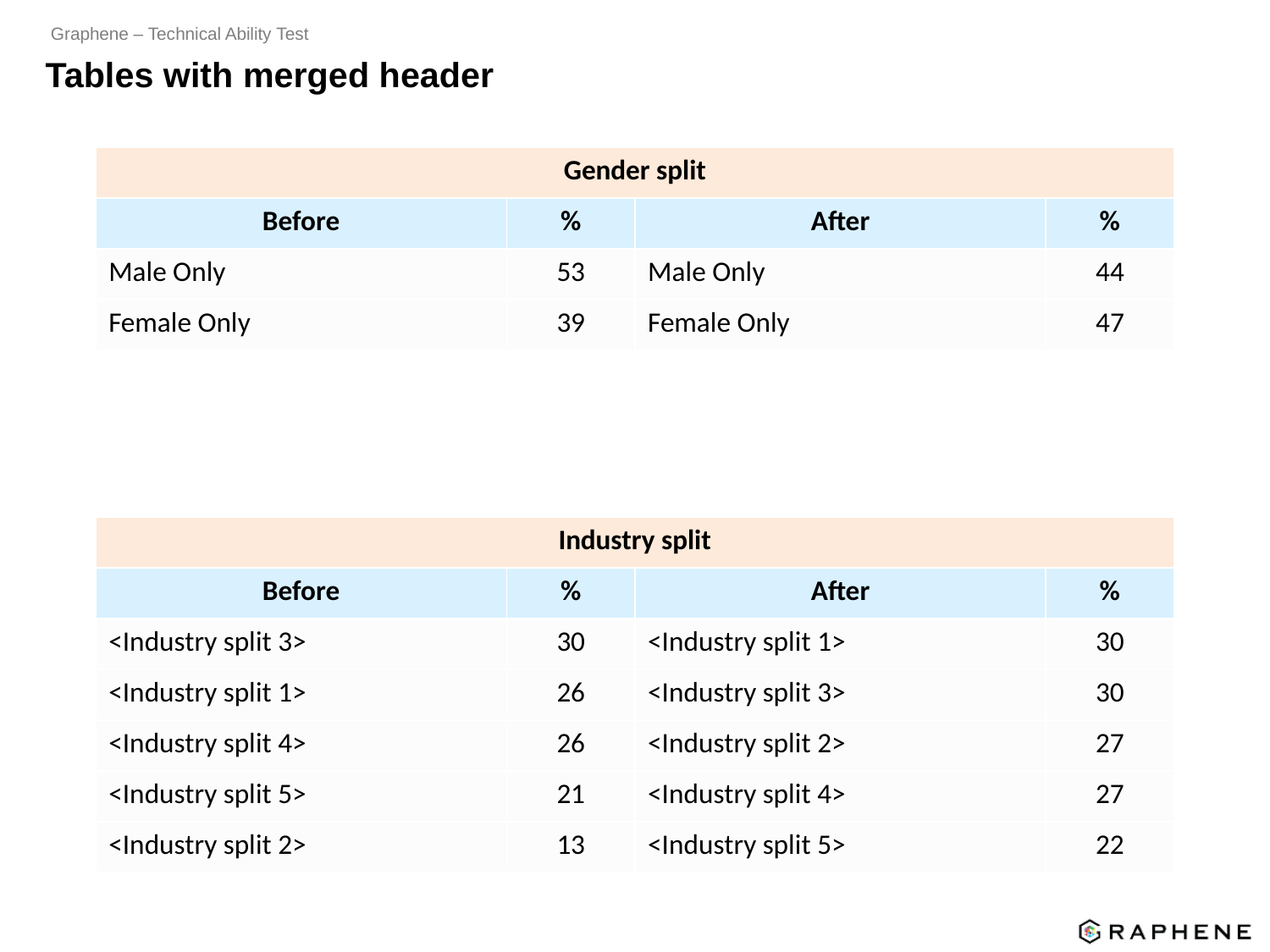

# Tables with merged header
| Gender split | Gender split | Gender split | Gender split |
| --- | --- | --- | --- |
| Before | % | After | % |
| Male Only | 53 | Male Only | 44 |
| Female Only | 39 | Female Only | 47 |
| Industry split | Industry split | Industry split | Industry split |
| --- | --- | --- | --- |
| Before | % | After | % |
| <Industry split 3> | 30 | <Industry split 1> | 30 |
| <Industry split 1> | 26 | <Industry split 3> | 30 |
| <Industry split 4> | 26 | <Industry split 2> | 27 |
| <Industry split 5> | 21 | <Industry split 4> | 27 |
| <Industry split 2> | 13 | <Industry split 5> | 22 |